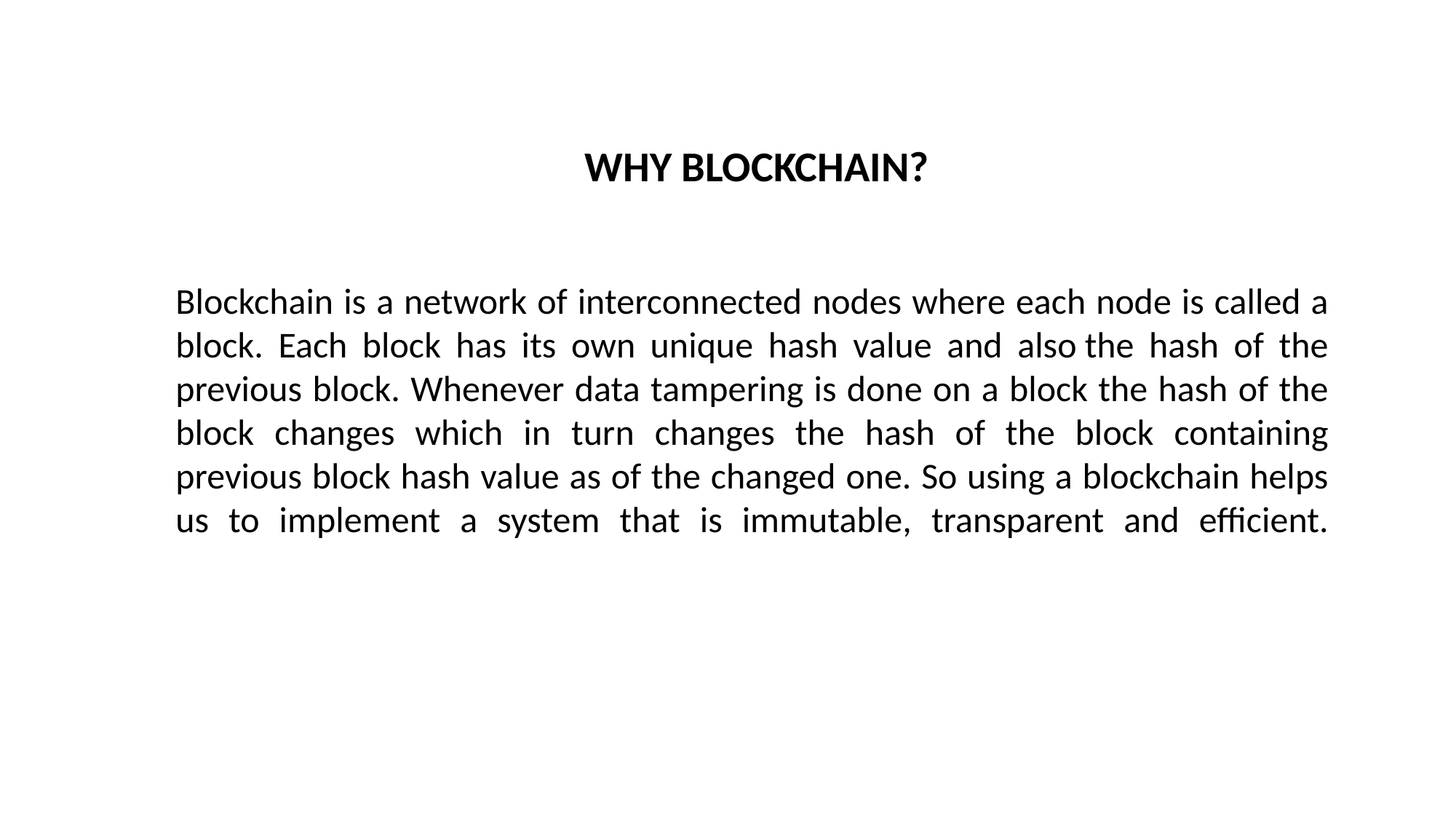

WHY BLOCKCHAIN?

Blockchain is a network of interconnected nodes where each node is called a block. Each block has its own unique hash value and also the hash of the previous block. Whenever data tampering is done on a block the hash of the block changes which in turn changes the hash of the block containing previous block hash value as of the changed one. So using a blockchain helps us to implement a system that is immutable, transparent and efficient.